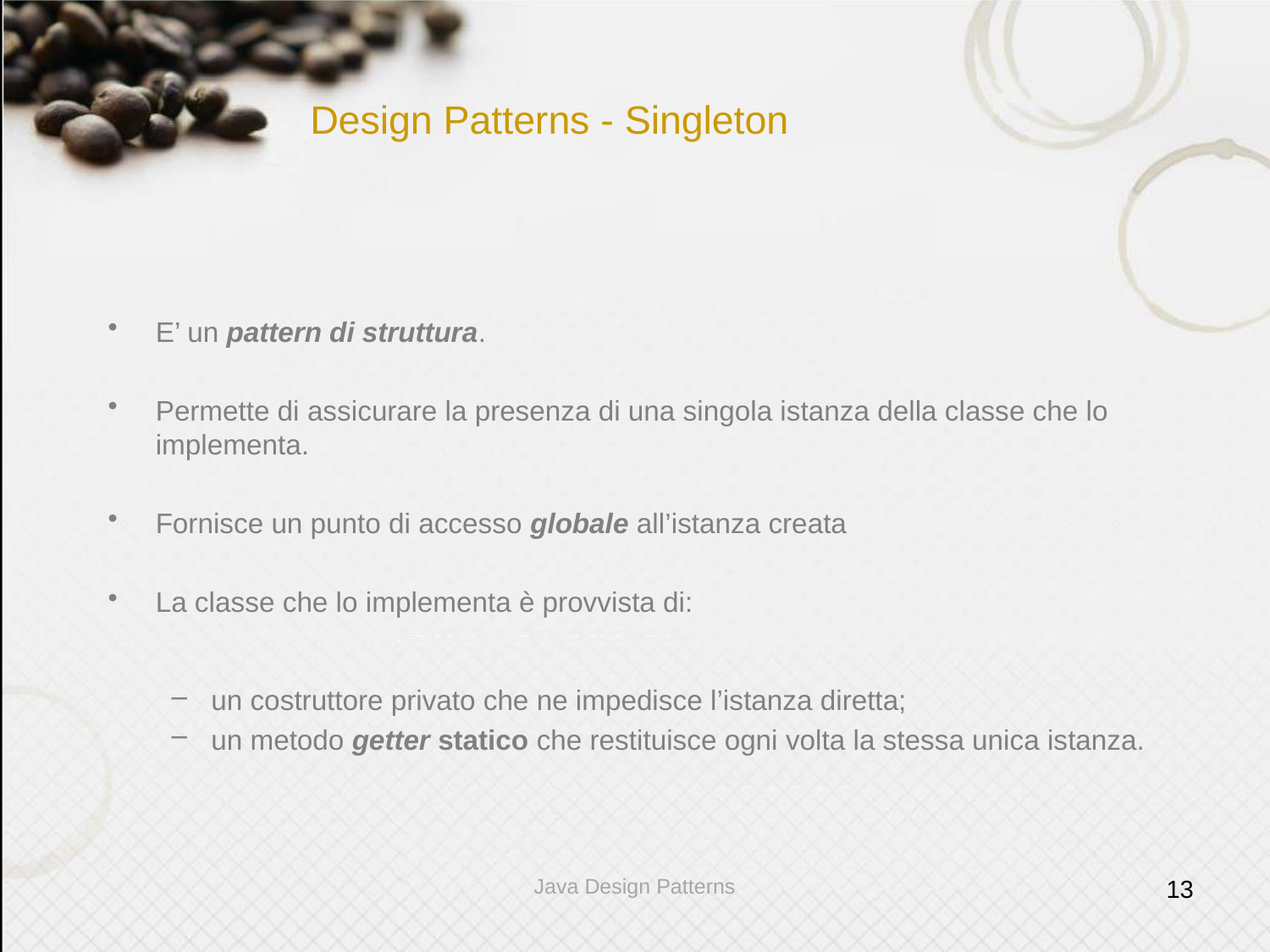

# Design Patterns - Singleton
E’ un pattern di struttura.

Permette di assicurare la presenza di una singola istanza della classe che lo implementa.

Fornisce un punto di accesso globale all’istanza creata

La classe che lo implementa è provvista di:

un costruttore privato che ne impedisce l’istanza diretta;
un metodo getter statico che restituisce ogni volta la stessa unica istanza.

Java Design Patterns
13